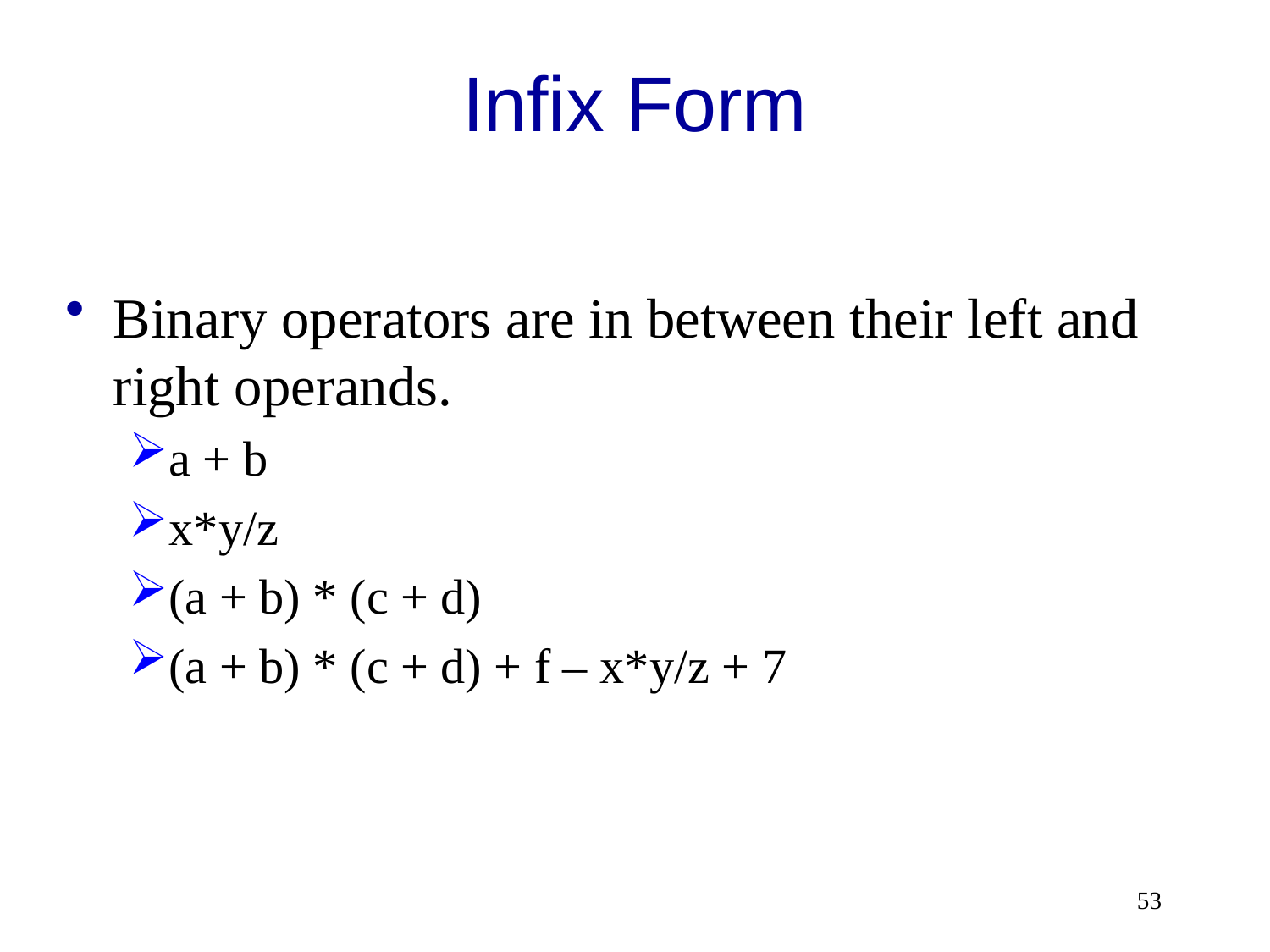

# Infix Form
Binary operators are in between their left and right operands.
a + b
x*y/z
(a + b) * (c + d)
(a + b) * (c + d) + f – x*y/z + 7

53